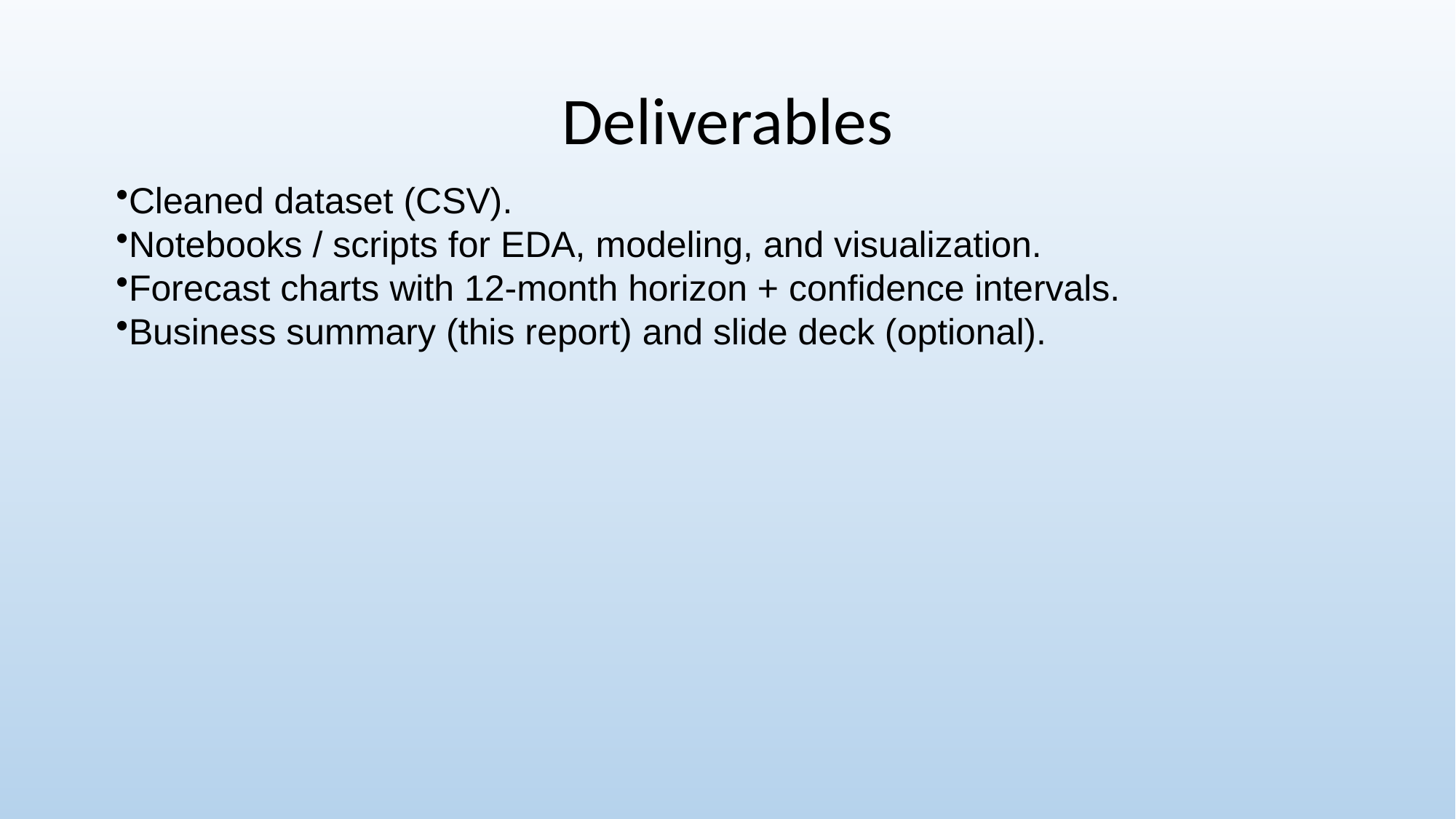

# Deliverables
Cleaned dataset (CSV).
Notebooks / scripts for EDA, modeling, and visualization.
Forecast charts with 12-month horizon + confidence intervals.
Business summary (this report) and slide deck (optional).